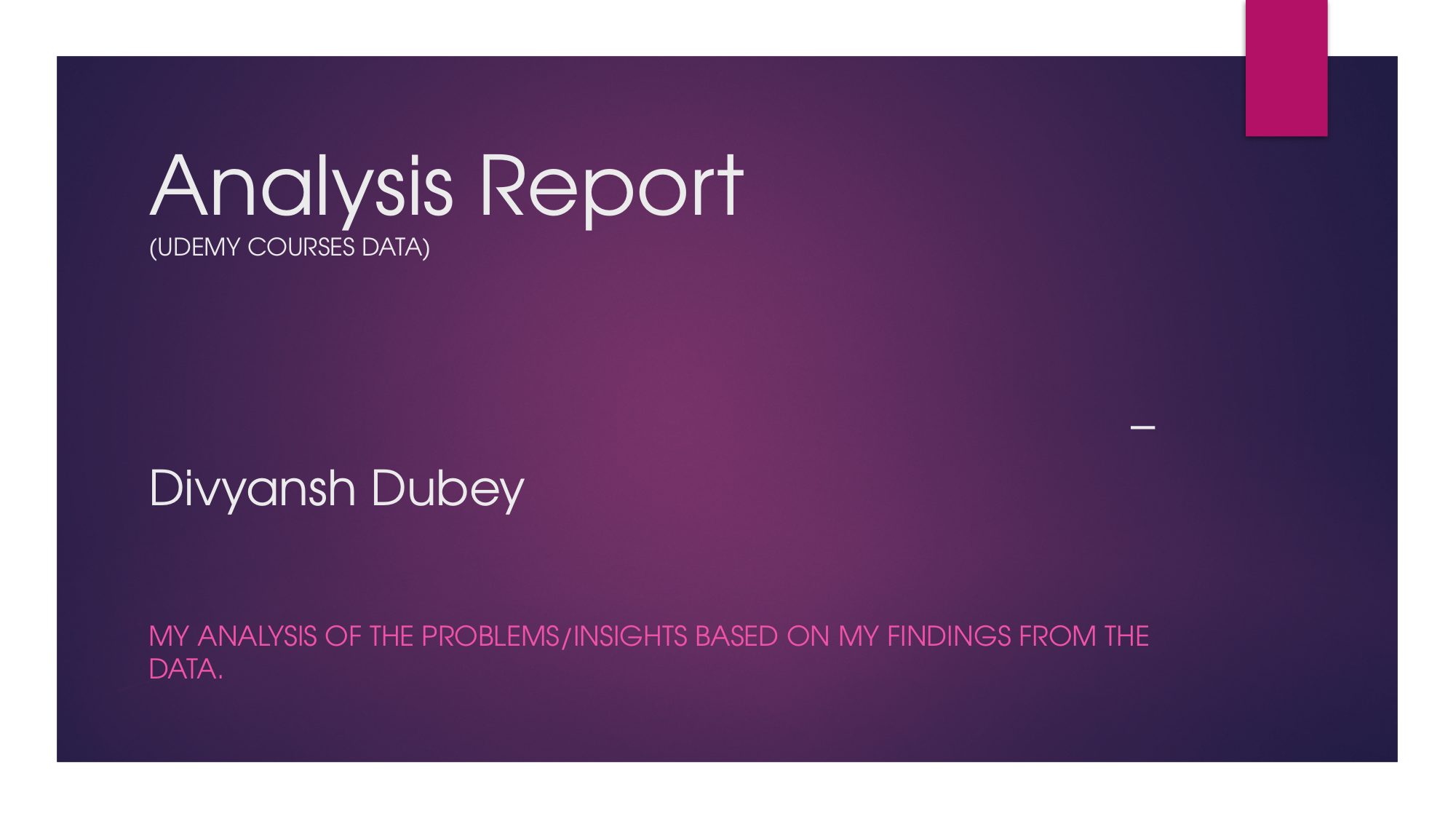

# Analysis Report (UDEMY COURSES DATA) – Divyansh Dubey
My analysis of the problems/insights based on my findings from the data.